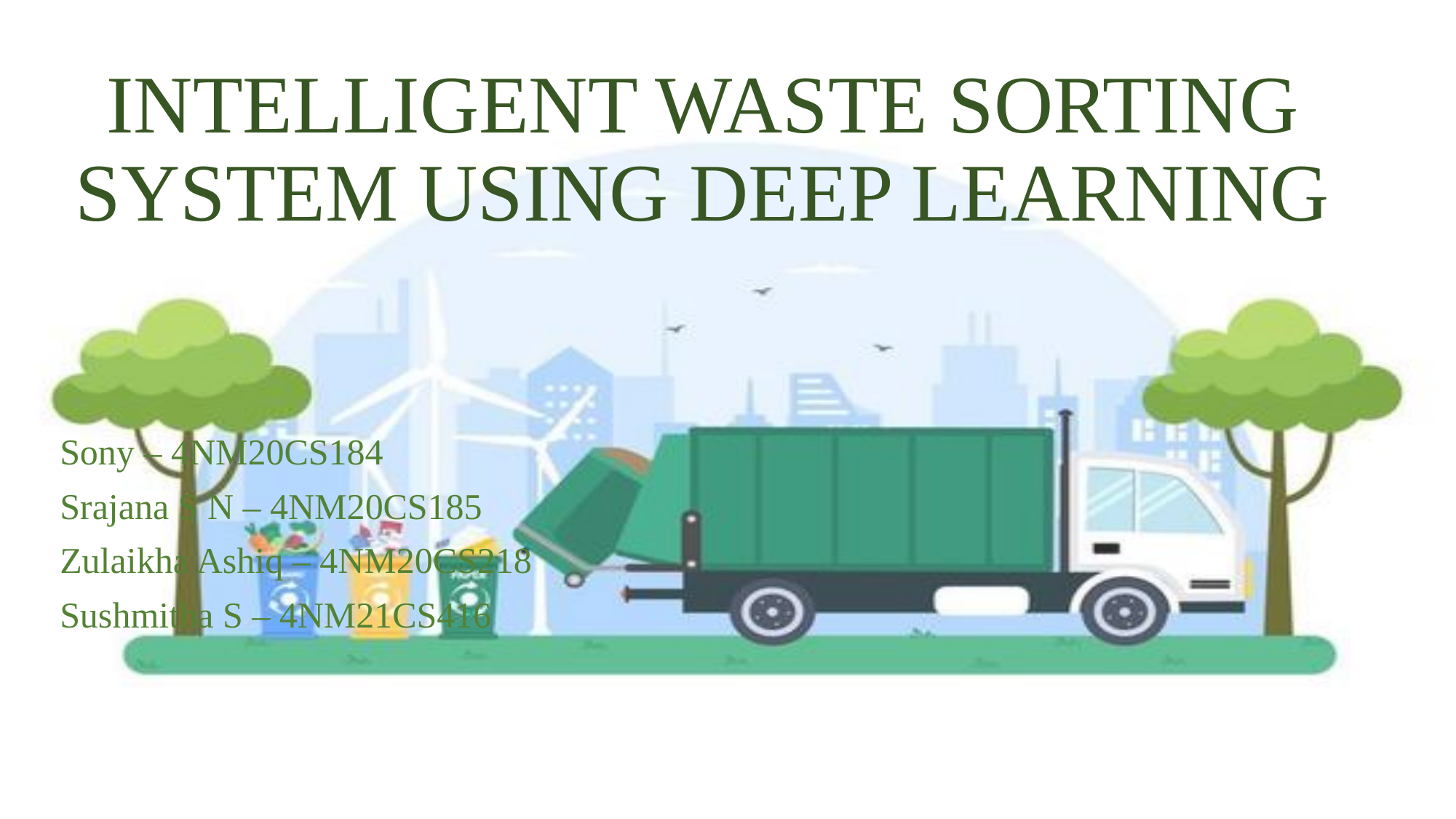

# INTELLIGENT WASTE SORTING SYSTEM USING DEEP LEARNING
Sony – 4NM20CS184
Srajana S N – 4NM20CS185
Zulaikha Ashiq – 4NM20CS218
Sushmitha S – 4NM21CS416